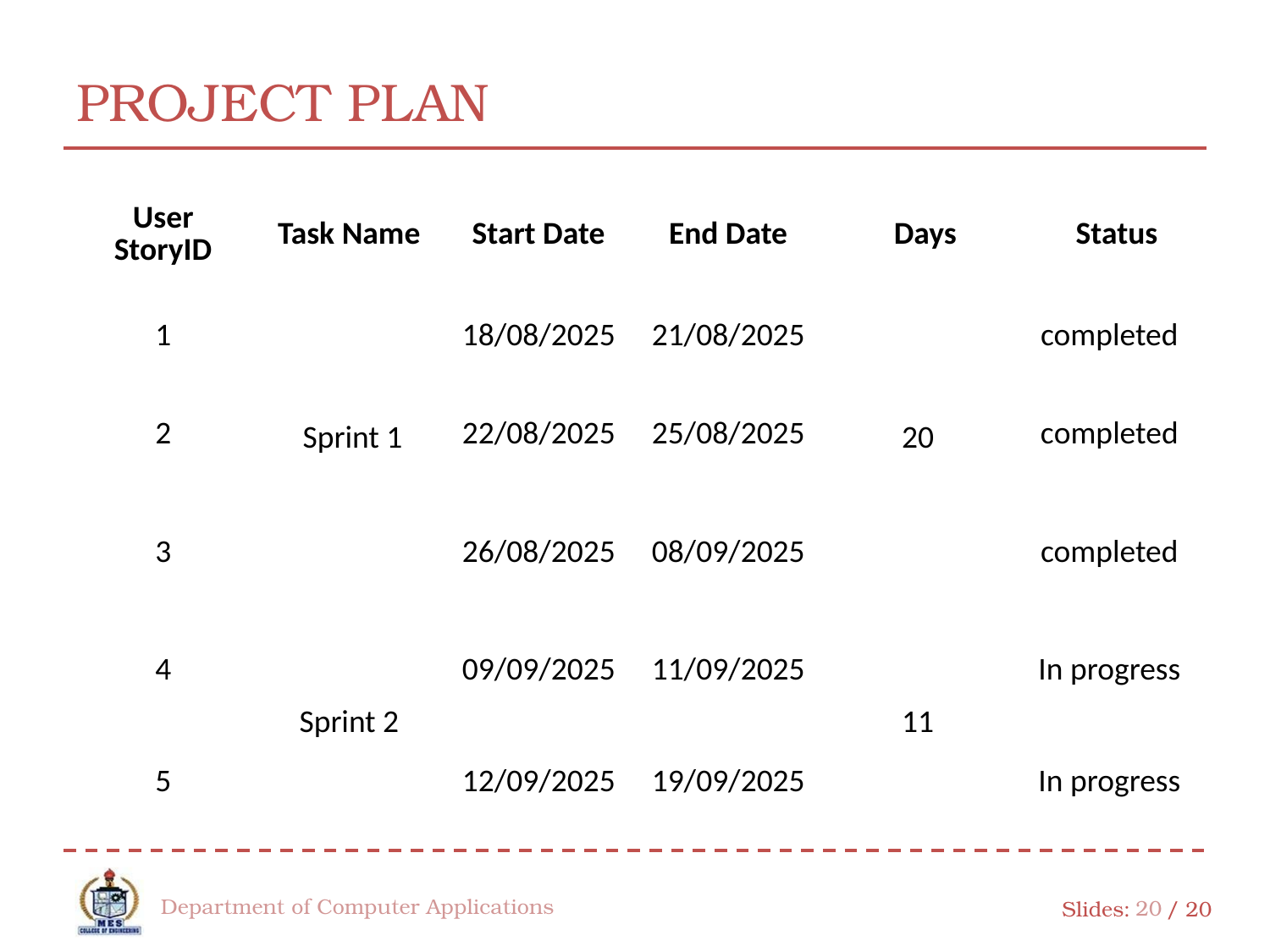

# PROJECT PLAN

| User StoryID | Task Name | Start Date | End Date | Days | Status |
| --- | --- | --- | --- | --- | --- |
| 1 | Sprint 1 | 18/08/2025 | 21/08/2025 | 20 | completed |
| 2 |  | 22/08/2025 | 25/08/2025 |  | completed |
| 3 |  | 26/08/2025 | 08/09/2025 |  | completed |
| 4 | Sprint 2 | 09/09/2025 | 11/09/2025 | 11 | In progress |
| 5 |  | 12/09/2025 | 19/09/2025 |  | In progress |
Department of Computer Applications
20